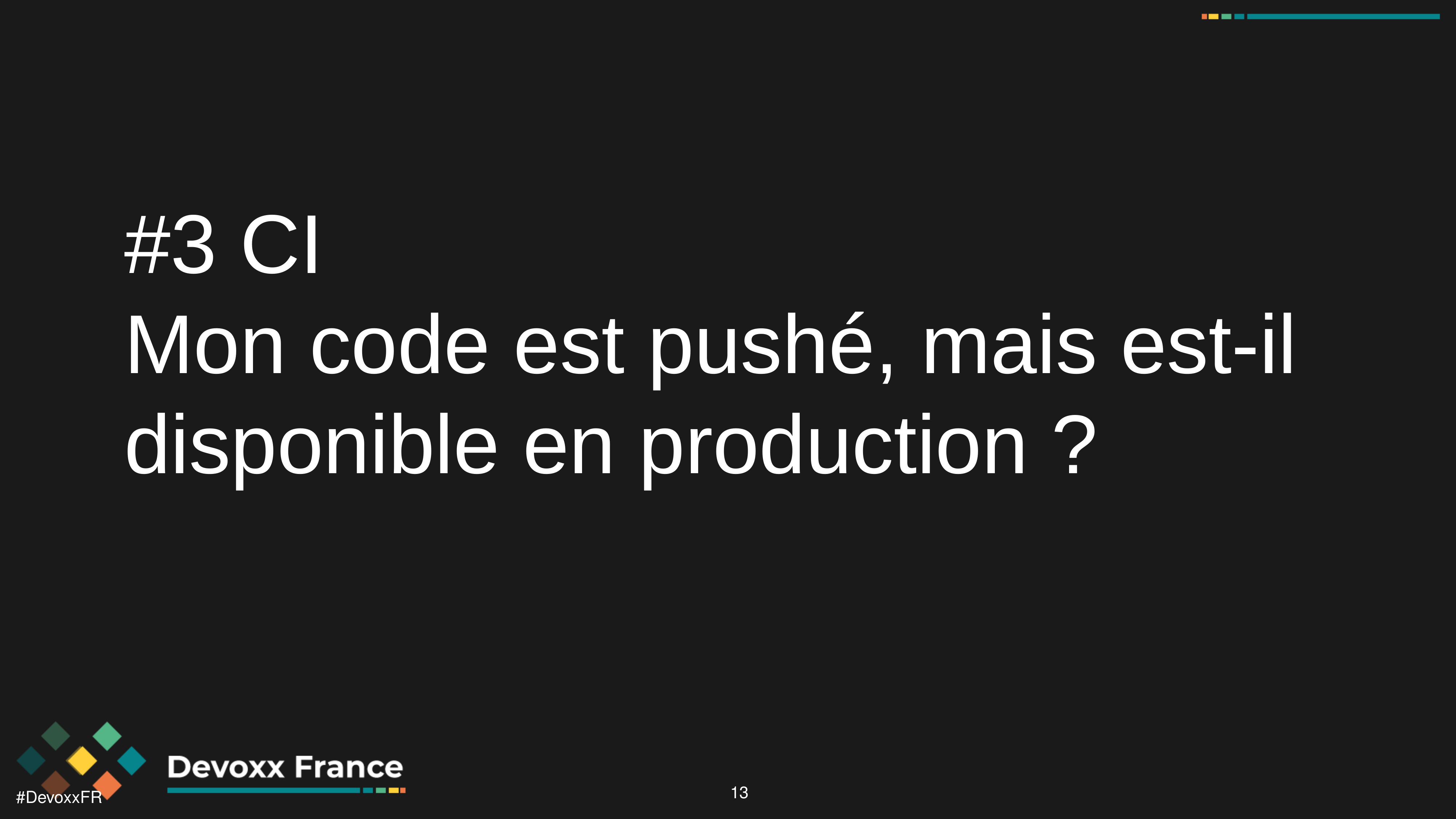

#3 CI
Mon code est pushé, mais est-il disponible en production ?

13